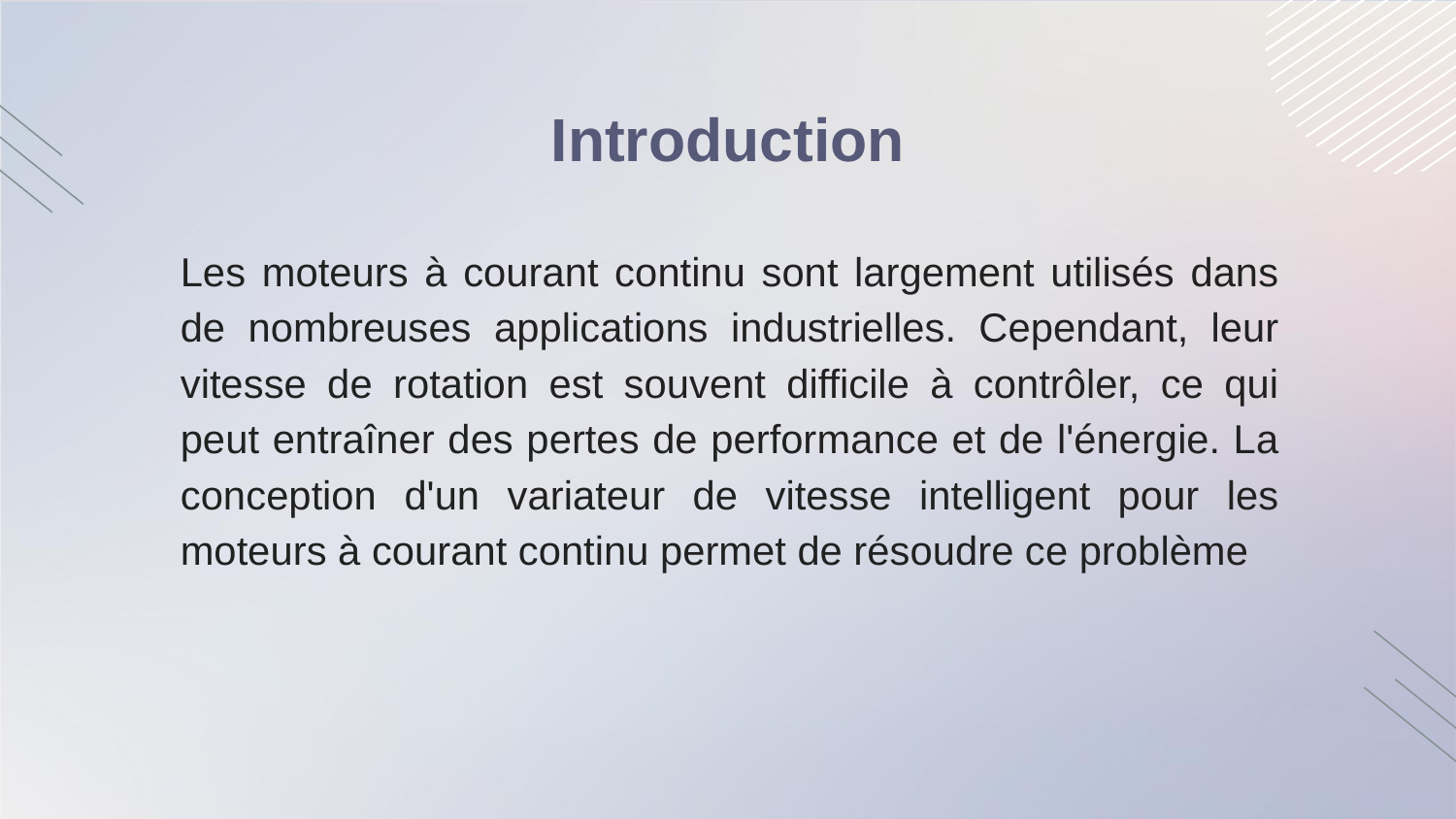

# Introduction
Les moteurs à courant continu sont largement utilisés dans de nombreuses applications industrielles. Cependant, leur vitesse de rotation est souvent difficile à contrôler, ce qui peut entraîner des pertes de performance et de l'énergie. La conception d'un variateur de vitesse intelligent pour les moteurs à courant continu permet de résoudre ce problème